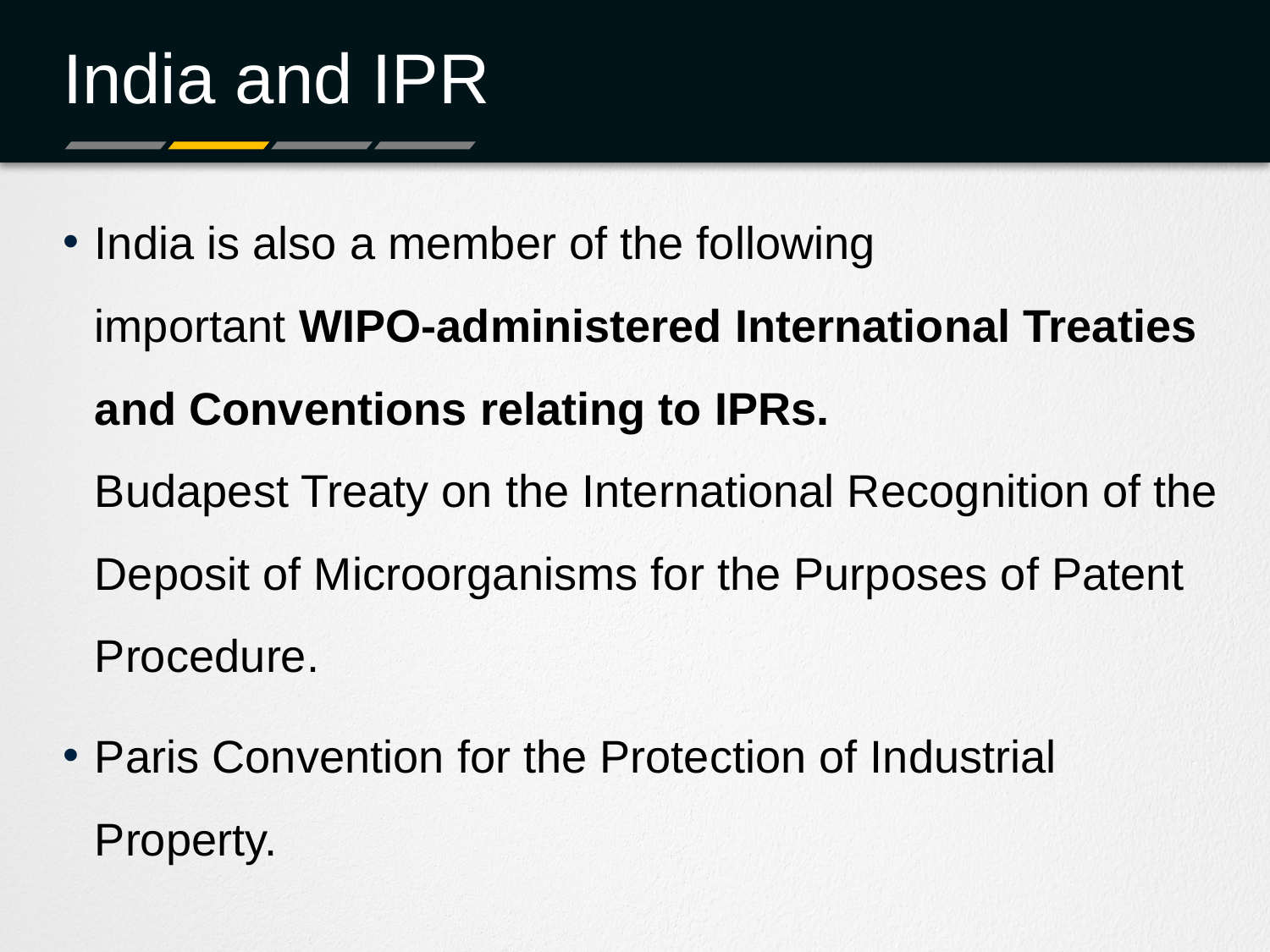

# India and IPR

India is also a member of the following important WIPO-administered International Treaties and Conventions relating to IPRs.
Budapest Treaty on the International Recognition of the Deposit of Microorganisms for the Purposes of Patent Procedure.
Paris Convention for the Protection of Industrial Property.